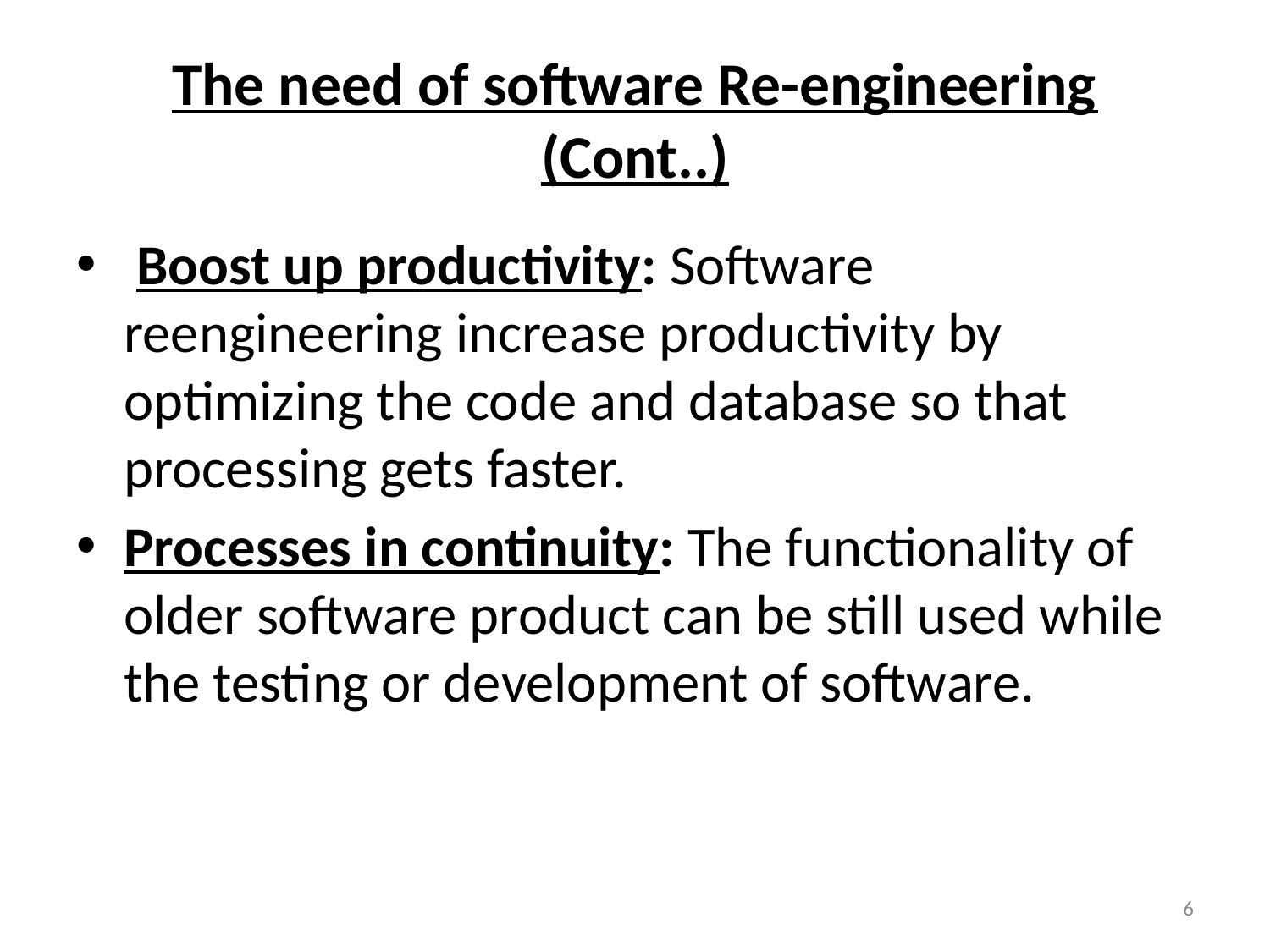

# The need of software Re-engineering (Cont..)
 Boost up productivity: Software reengineering increase productivity by optimizing the code and database so that processing gets faster.
Processes in continuity: The functionality of older software product can be still used while the testing or development of software.

6